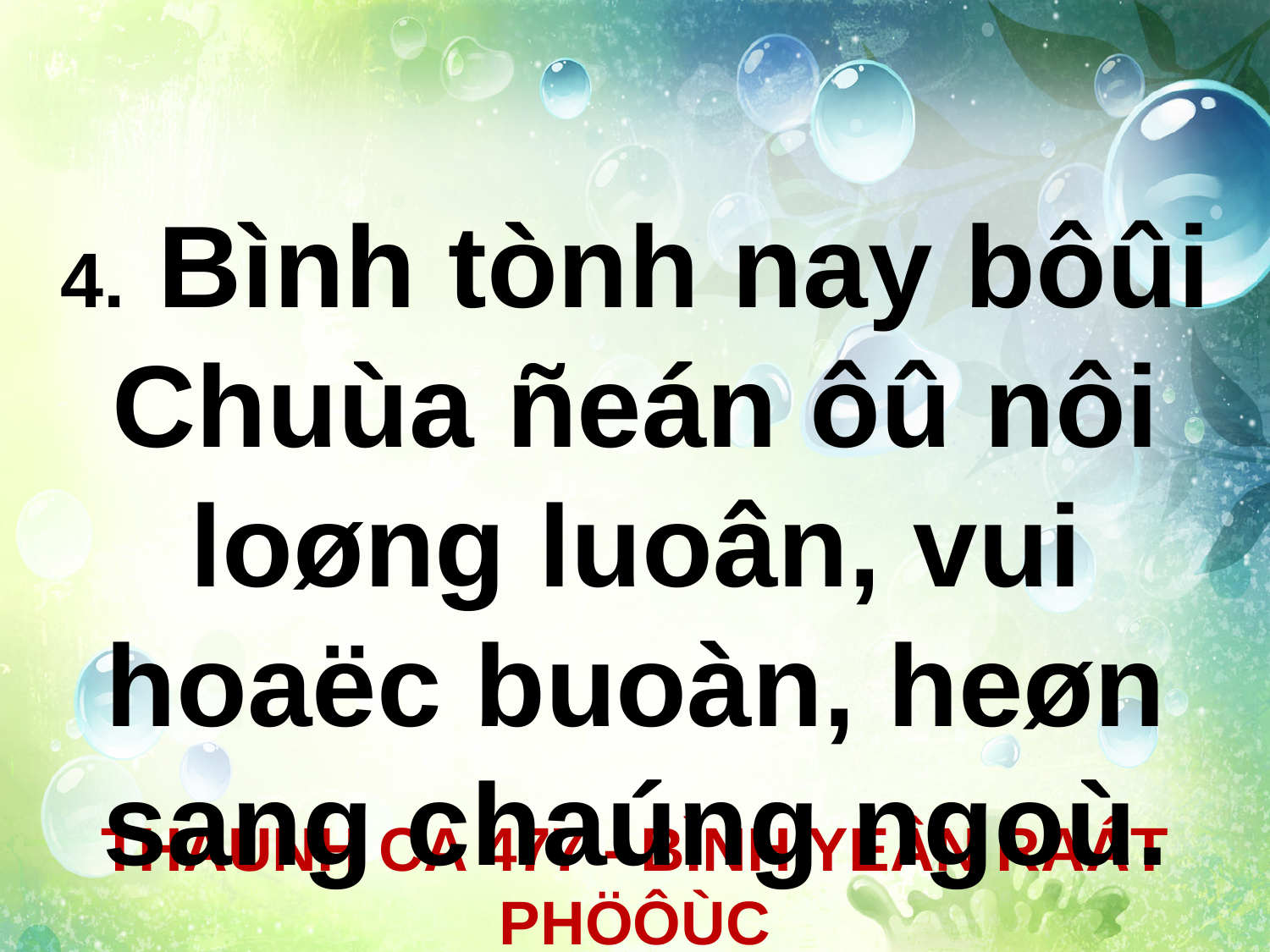

4. Bình tònh nay bôûi Chuùa ñeán ôû nôi loøng luoân, vui hoaëc buoàn, heøn sang chaúng ngoù.
THAÙNH CA 477 - BÌNH YEÂN RAÁT PHÖÔÙC